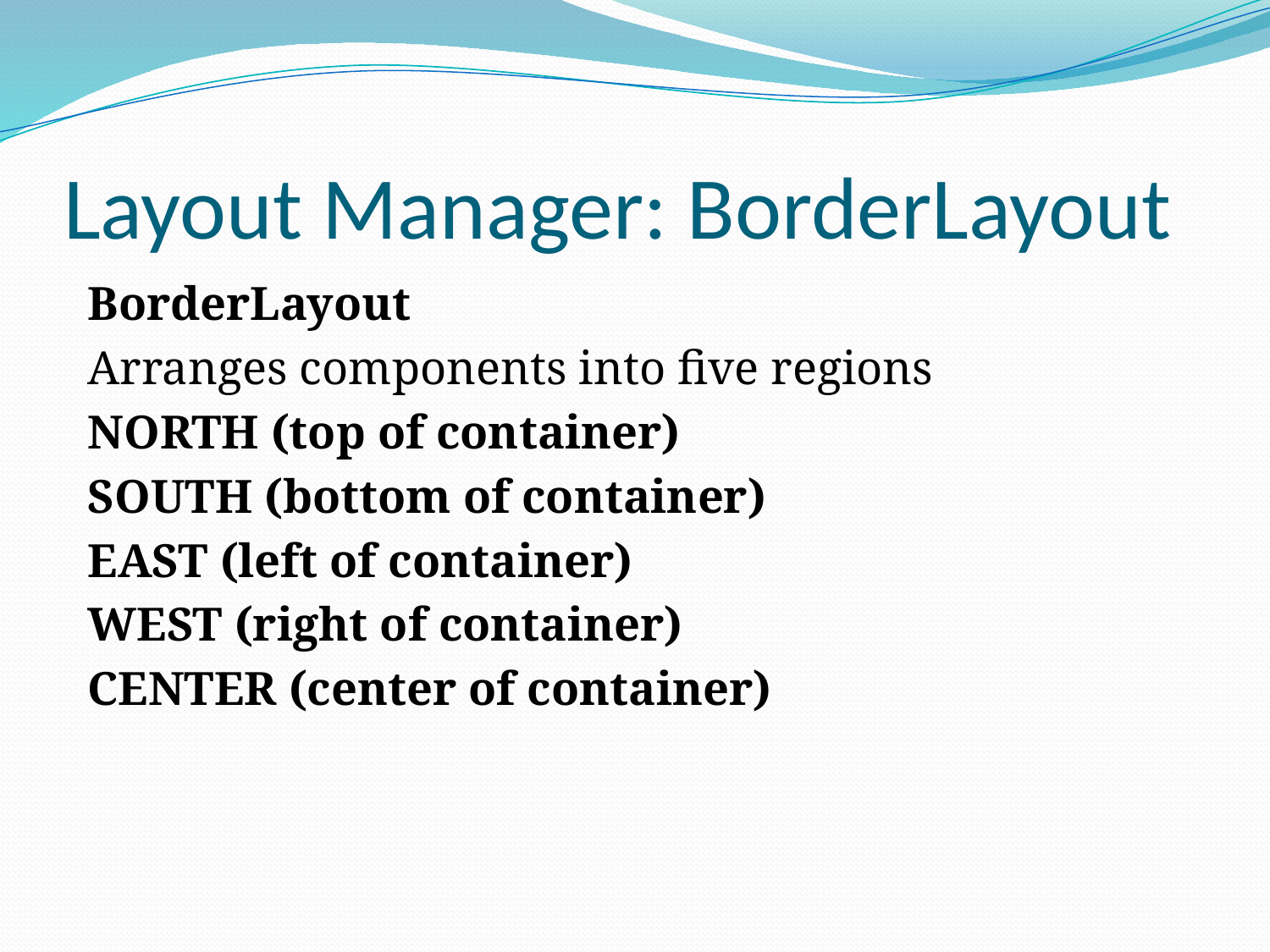

# Layout Manager: BorderLayout
 BorderLayout
 Arranges components into five regions
 NORTH (top of container)
 SOUTH (bottom of container)
 EAST (left of container)
 WEST (right of container)
 CENTER (center of container)